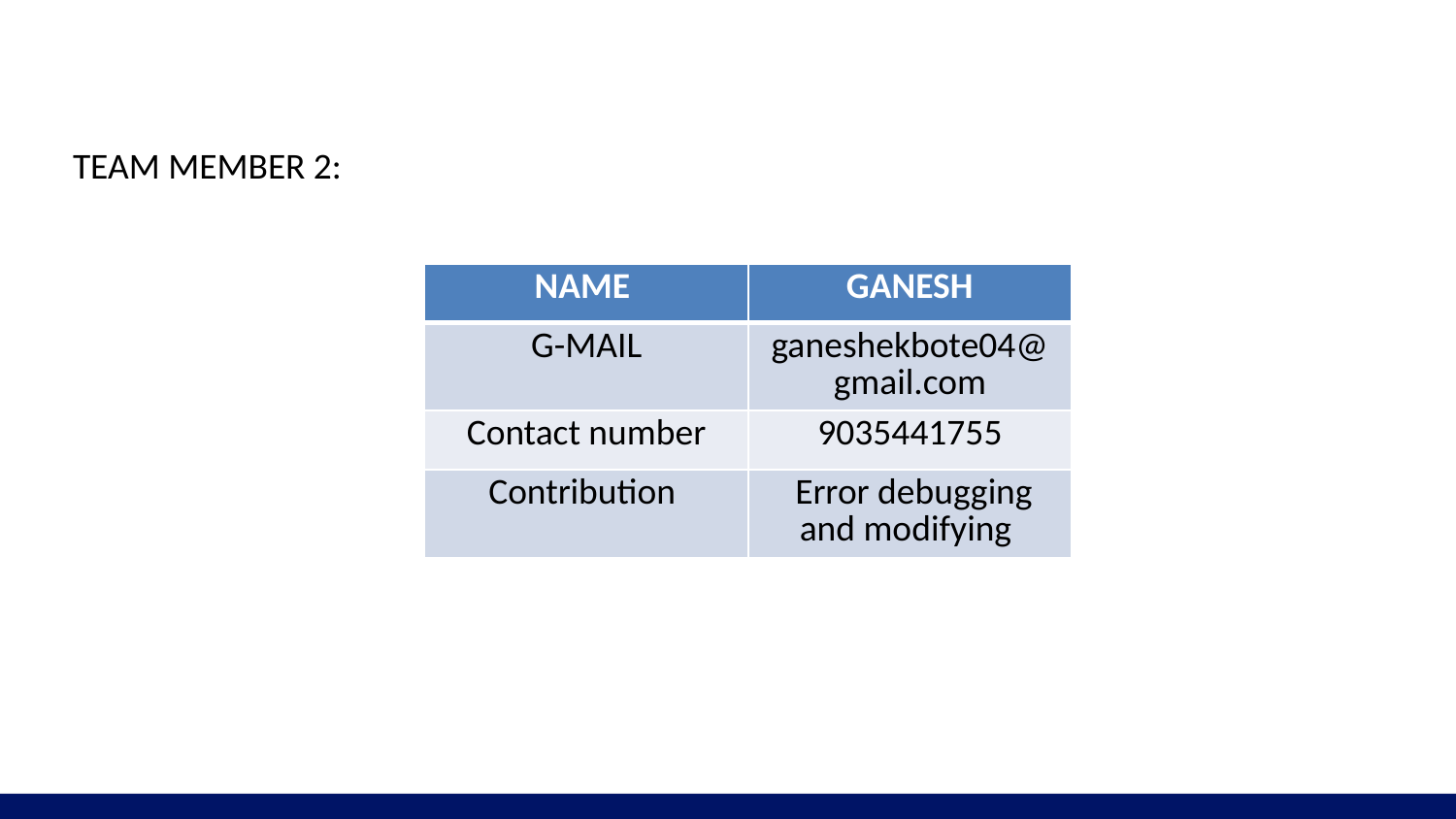

TEAM MEMBER 2:
| NAME | GANESH |
| --- | --- |
| G-MAIL | ganeshekbote04@gmail.com |
| Contact number | 9035441755 |
| Contribution | Error debugging and modifying |